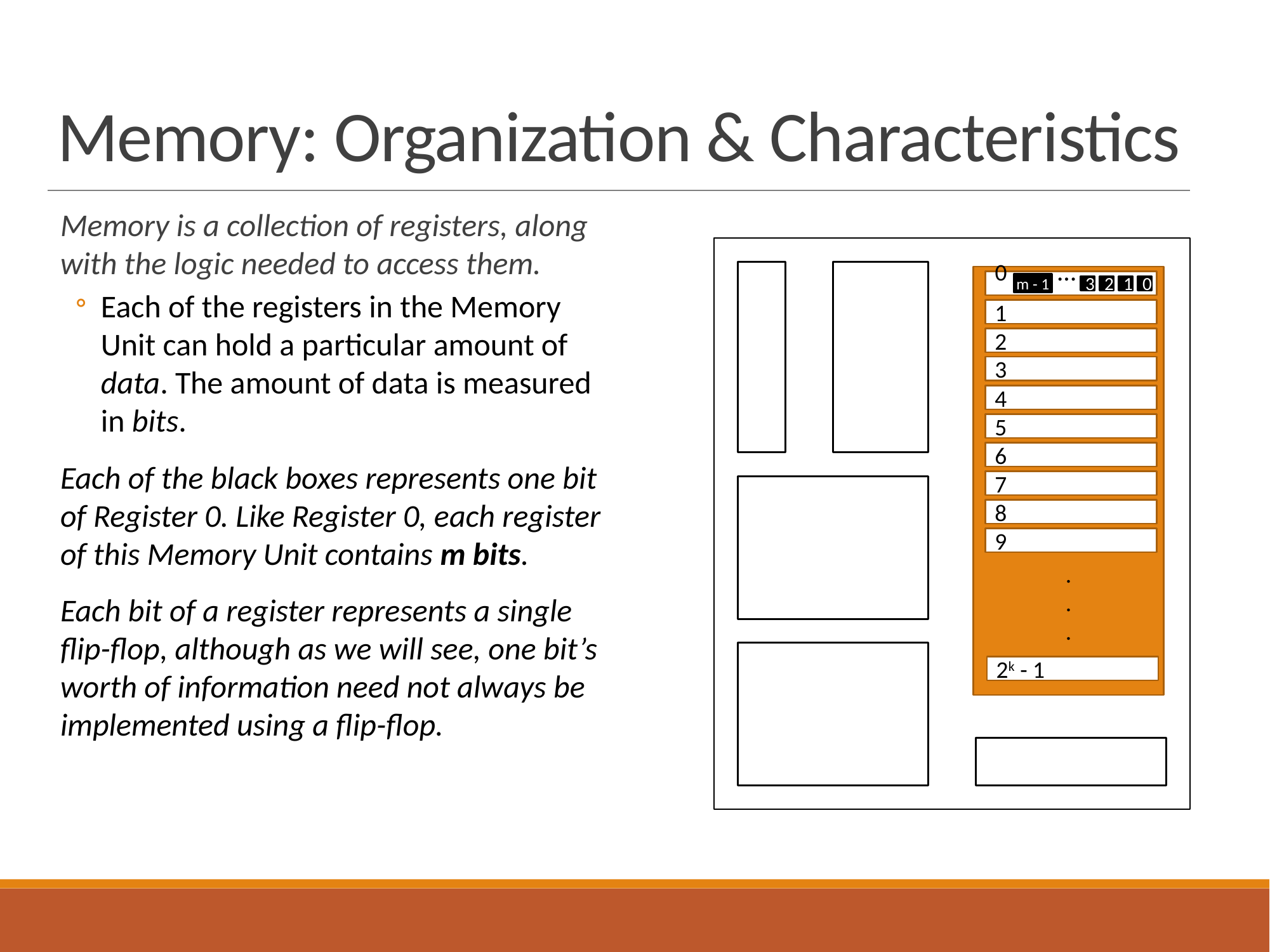

# Memory: Organization & Characteristics
Memory is a collection of registers, along with the logic needed to access them.
Each of the registers in the Memory Unit can hold a particular amount of data. The amount of data is measured in bits.
Each of the black boxes represents one bit of Register 0. Like Register 0, each register of this Memory Unit contains m bits.
Each bit of a register represents a single flip-flop, although as we will see, one bit’s worth of information need not always be implemented using a flip-flop.

.
.
.
0          …
m - 1
3
2
1
0
1
2
3
4
5
6
7

8
9

2k - 1